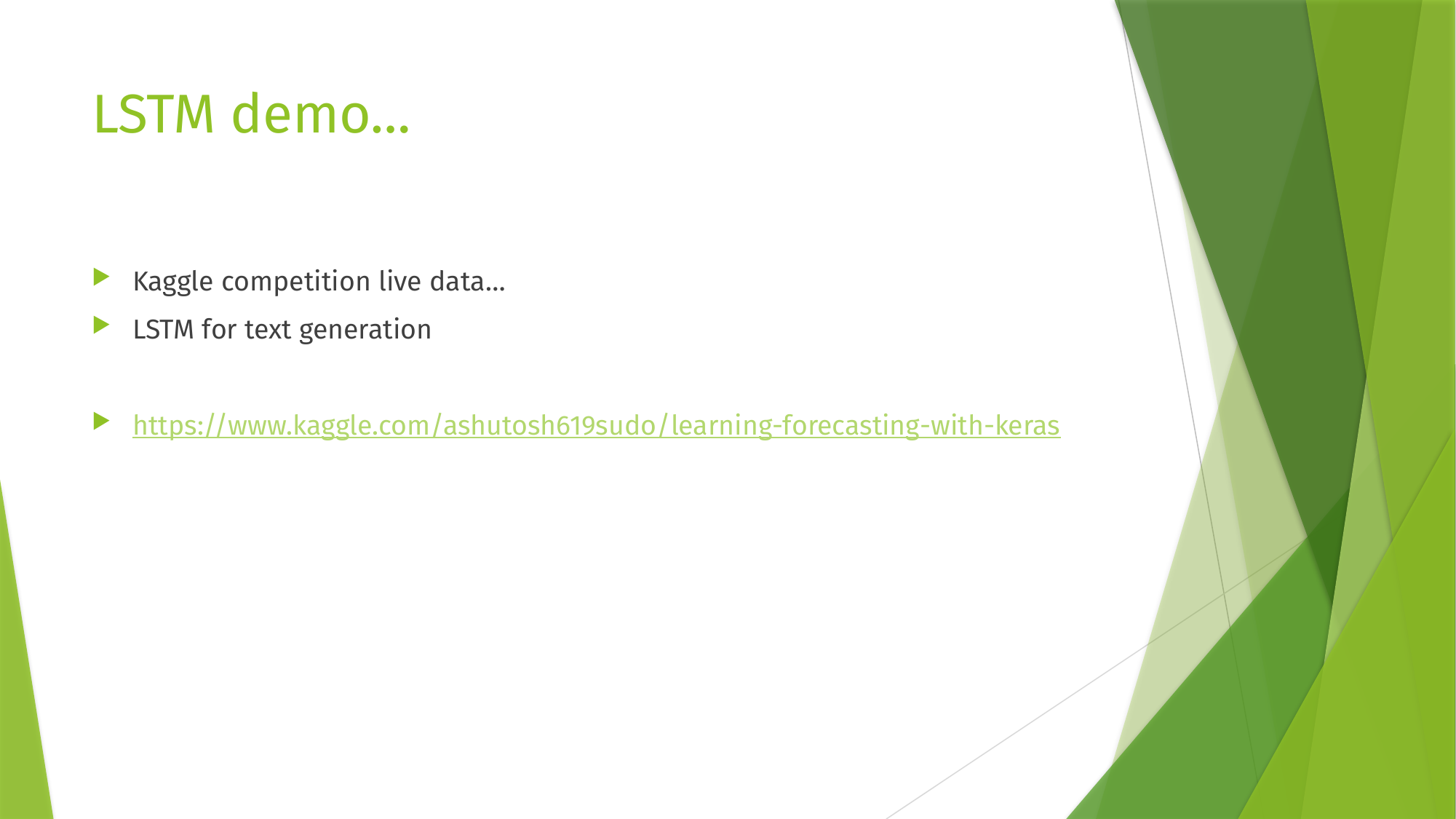

# LSTM demo…
Kaggle competition live data…
LSTM for text generation

https://www.kaggle.com/ashutosh619sudo/learning-forecasting-with-keras